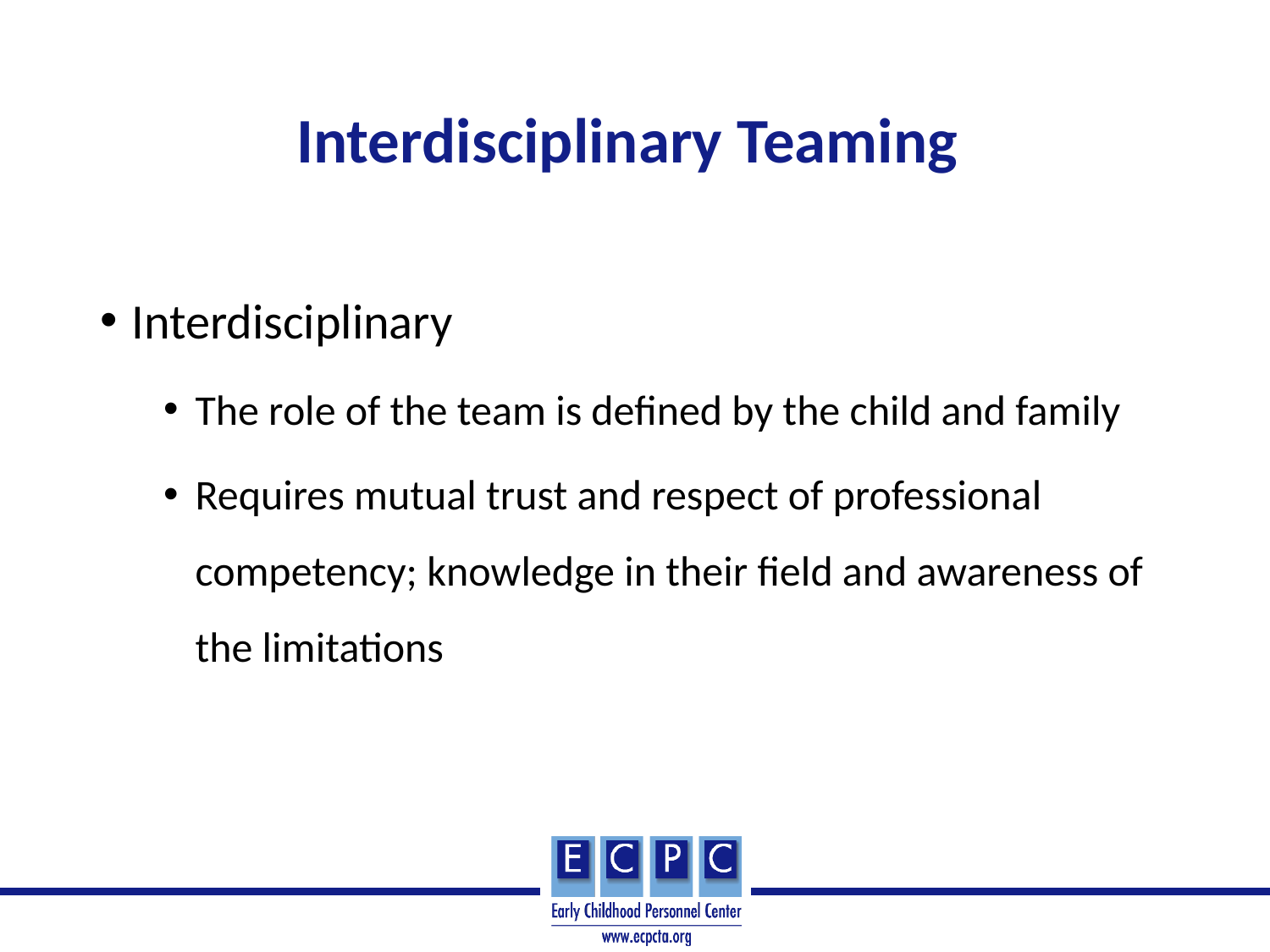

# Interdisciplinary Teaming
Interdisciplinary
The role of the team is defined by the child and family
Requires mutual trust and respect of professional competency; knowledge in their field and awareness of the limitations